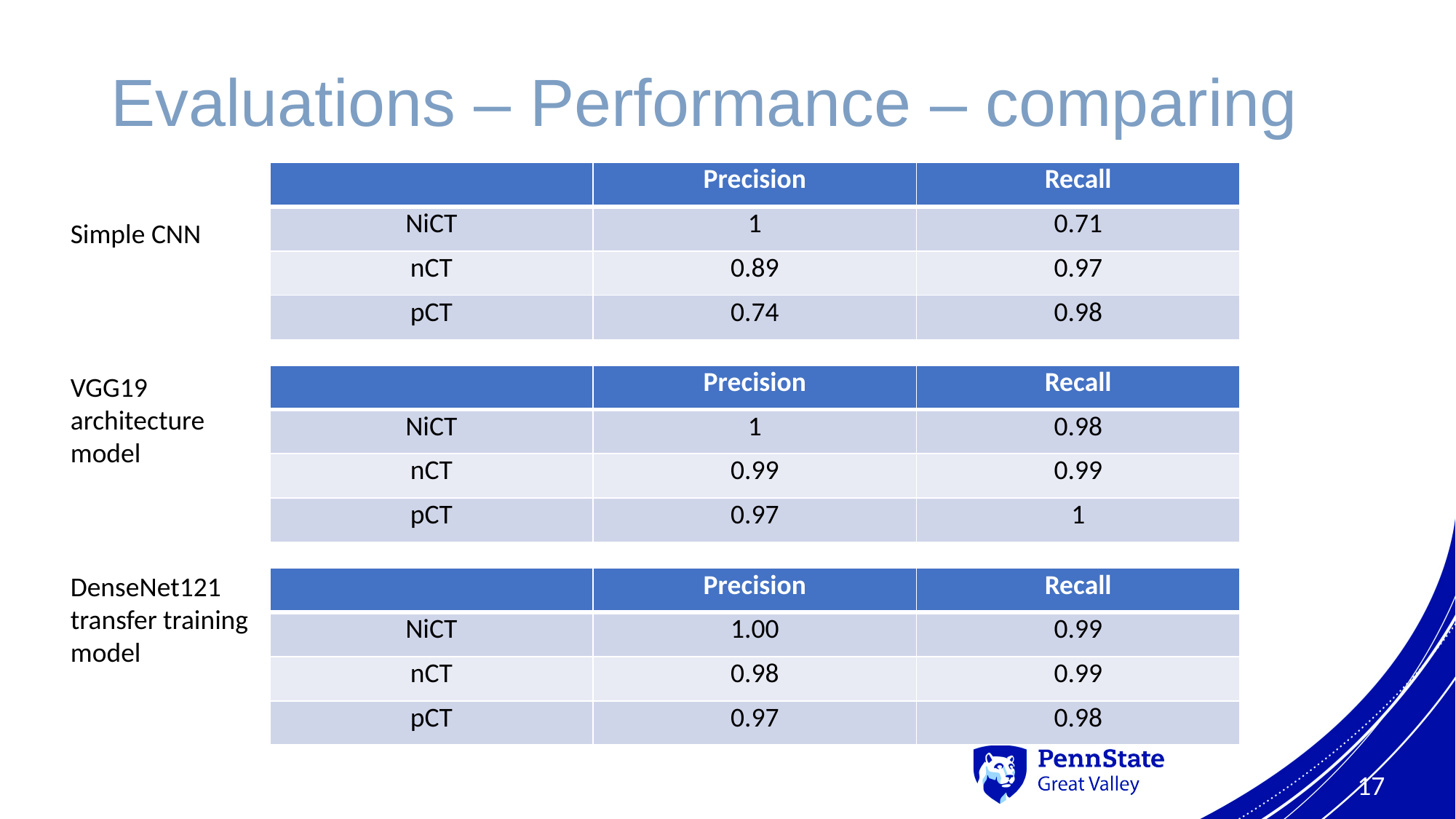

# Evaluations – Performance – comparing
|  | Precision | Recall |
| --- | --- | --- |
| NiCT | 1 | 0.71 |
| nCT | 0.89 | 0.97 |
| pCT | 0.74 | 0.98 |
Simple CNN
VGG19 architecture model
|  | Precision | Recall |
| --- | --- | --- |
| NiCT | 1 | 0.98 |
| nCT | 0.99 | 0.99 |
| pCT | 0.97 | 1 |
DenseNet121 transfer training model
|  | Precision | Recall |
| --- | --- | --- |
| NiCT | 1.00 | 0.99 |
| nCT | 0.98 | 0.99 |
| pCT | 0.97 | 0.98 |